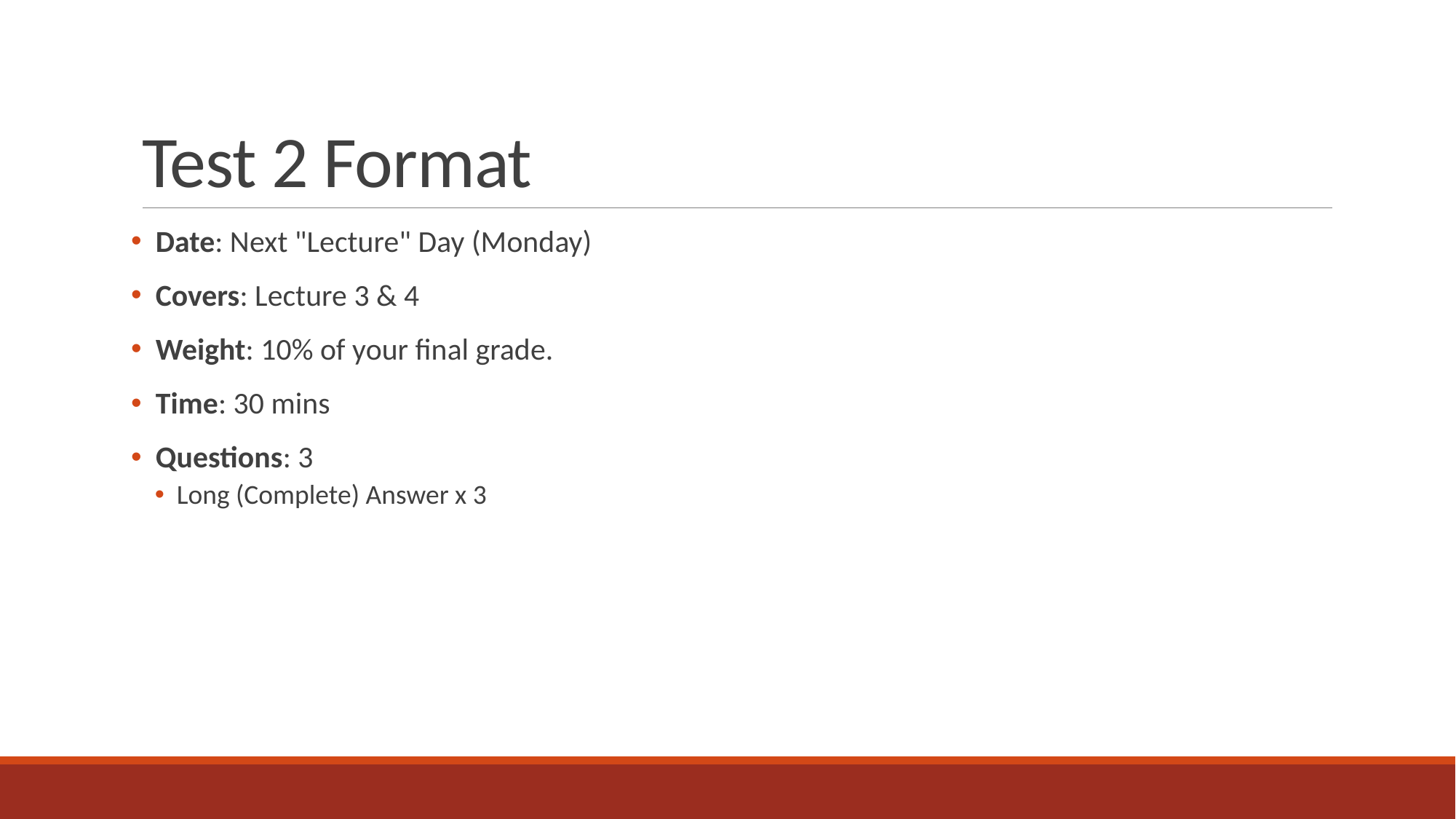

# Test 2 Format
  Date: Next "Lecture" Day (Monday)
  Covers: Lecture 3 & 4
  Weight: 10% of your final grade.
  Time: 30 mins
  Questions: 3
Long (Complete) Answer x 3